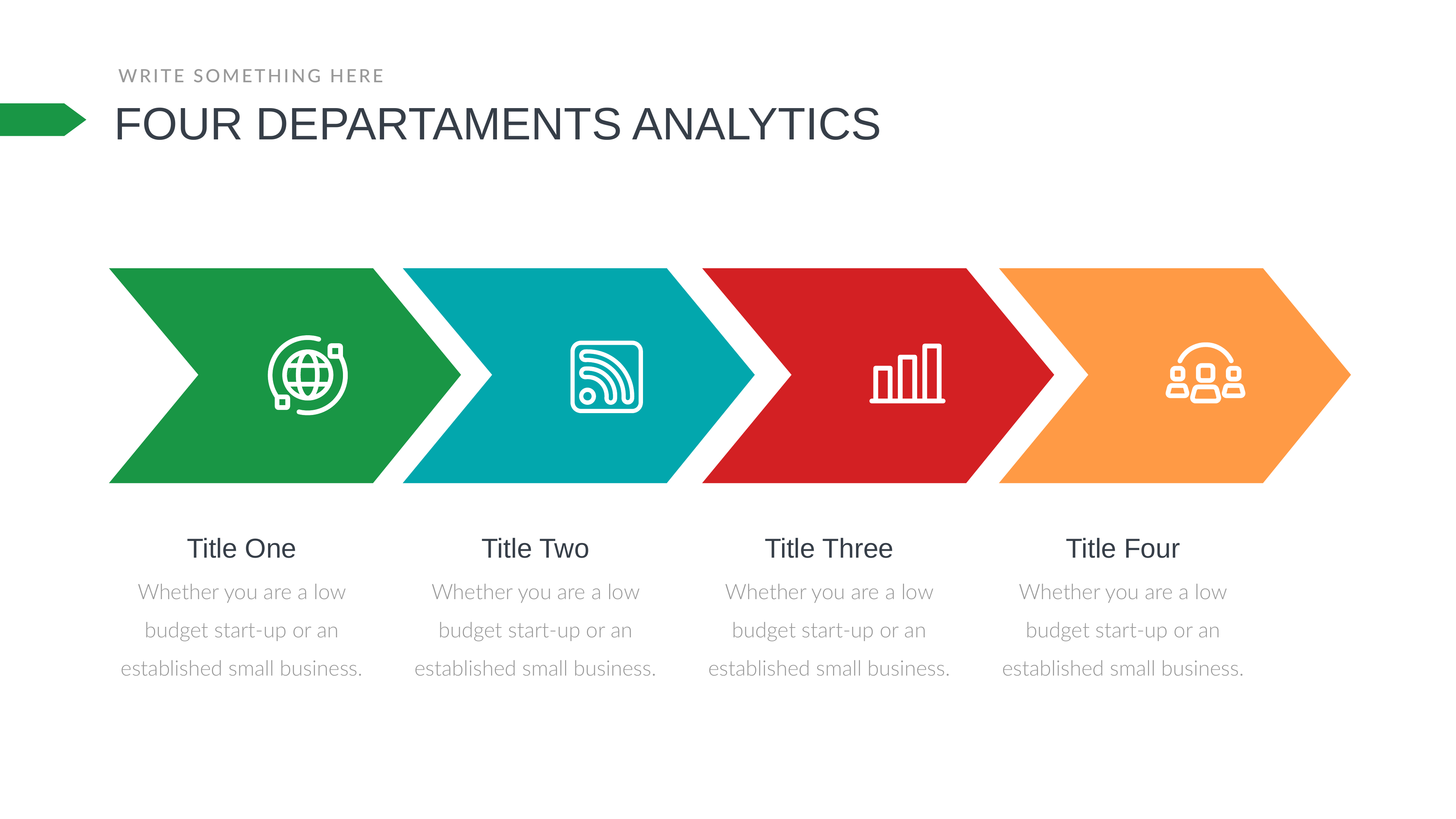

WRITE SOMETHING HERE
FOUR DEPARTAMENTS ANALYTICS

Title One
Whether you are a low budget start-up or an established small business.
Title Two
Whether you are a low budget start-up or an established small business.
Title Three
Whether you are a low budget start-up or an established small business.
Title Four
Whether you are a low budget start-up or an established small business.